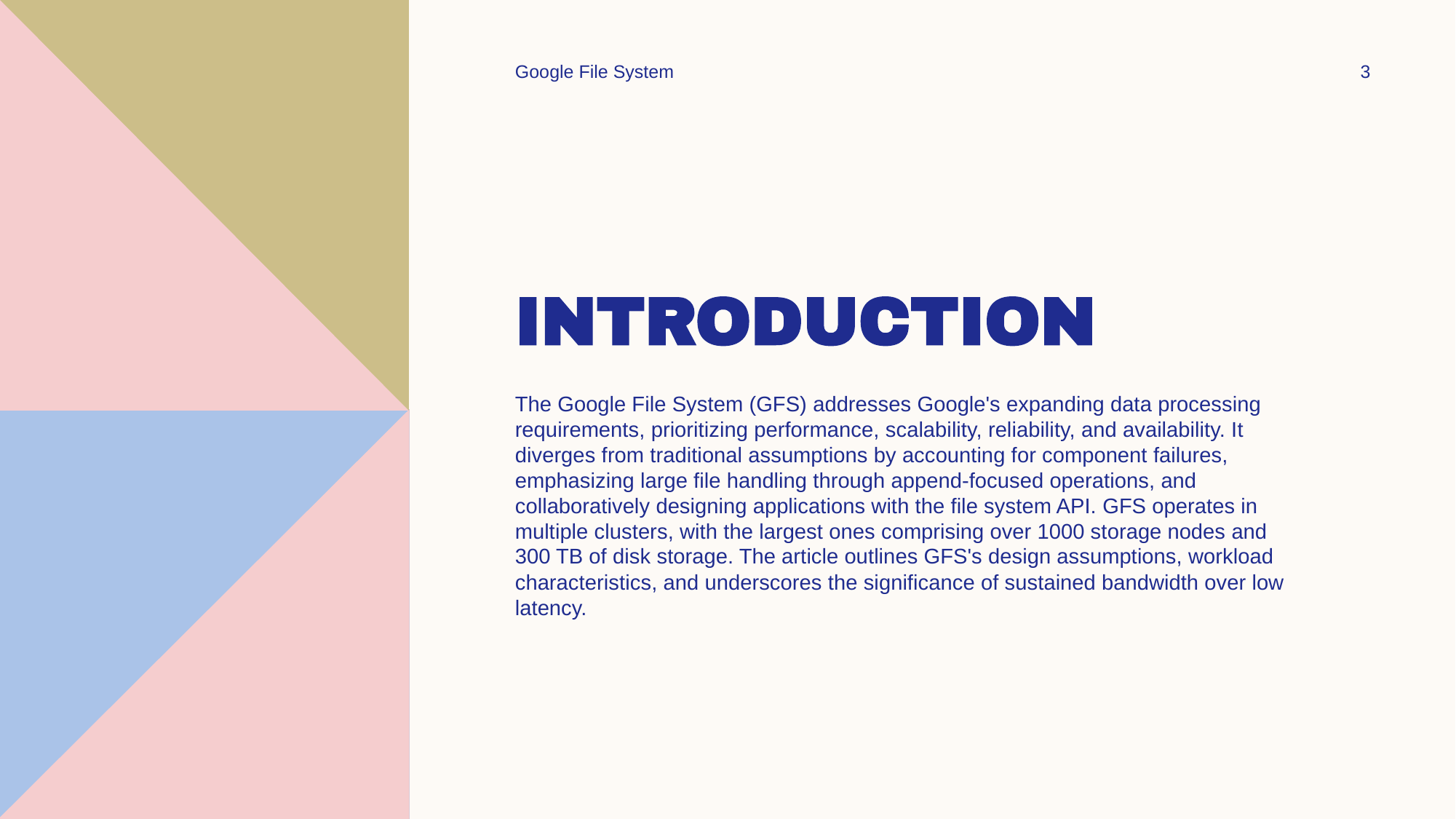

Google File System
3
# Introduction
The Google File System (GFS) addresses Google's expanding data processing requirements, prioritizing performance, scalability, reliability, and availability. It diverges from traditional assumptions by accounting for component failures, emphasizing large file handling through append-focused operations, and collaboratively designing applications with the file system API. GFS operates in multiple clusters, with the largest ones comprising over 1000 storage nodes and 300 TB of disk storage. The article outlines GFS's design assumptions, workload characteristics, and underscores the significance of sustained bandwidth over low latency.